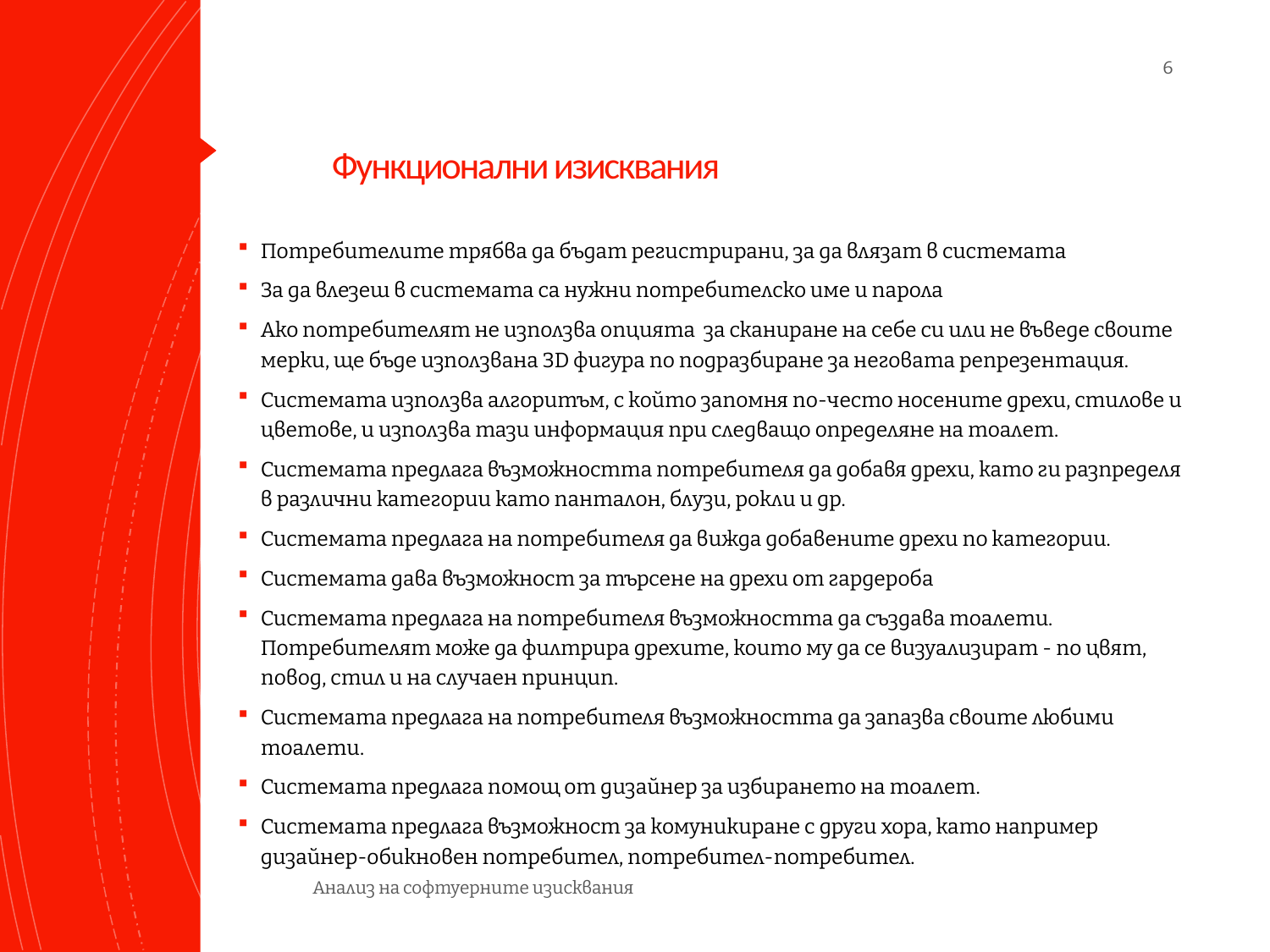

6
# Функционални изисквания

Потребителите трябва да бъдат регистрирани, за да влязат в системата
За да влезеш в системата са нужни потребителско име и парола
Ако потребителят не използва опцията  за сканиране на себе си или не въведе своите мерки, ще бъде използвана 3D фигура по подразбиране за неговата репрезентация.
Системата използва алгоритъм, с който запомня по-често носените дрехи, стилове и цветове, и използва тази информация при следващо определяне на тоалет.
Системата предлага възможността потребителя да добавя дрехи, като ги разпределя в различни категории като панталон, блузи, рокли и др.
Системата предлага на потребителя да вижда добавените дрехи по категории.
Системата дава възможност за търсене на дрехи от гардероба
Системата предлага на потребителя възможността да създава тоалети. Потребителят може да филтрира дрехите, които му да се визуализират - по цвят, повод, стил и на случаен принцип.
Системата предлага на потребителя възможността да запазва своите любими тоалети.
Системата предлага помощ от дизайнер за избирането на тоалет.
Системата предлага възможност за комуникиране с други хора, като например дизайнер-обикновен потребител, потребител-потребител.
Анализ на софтуерните изисквания